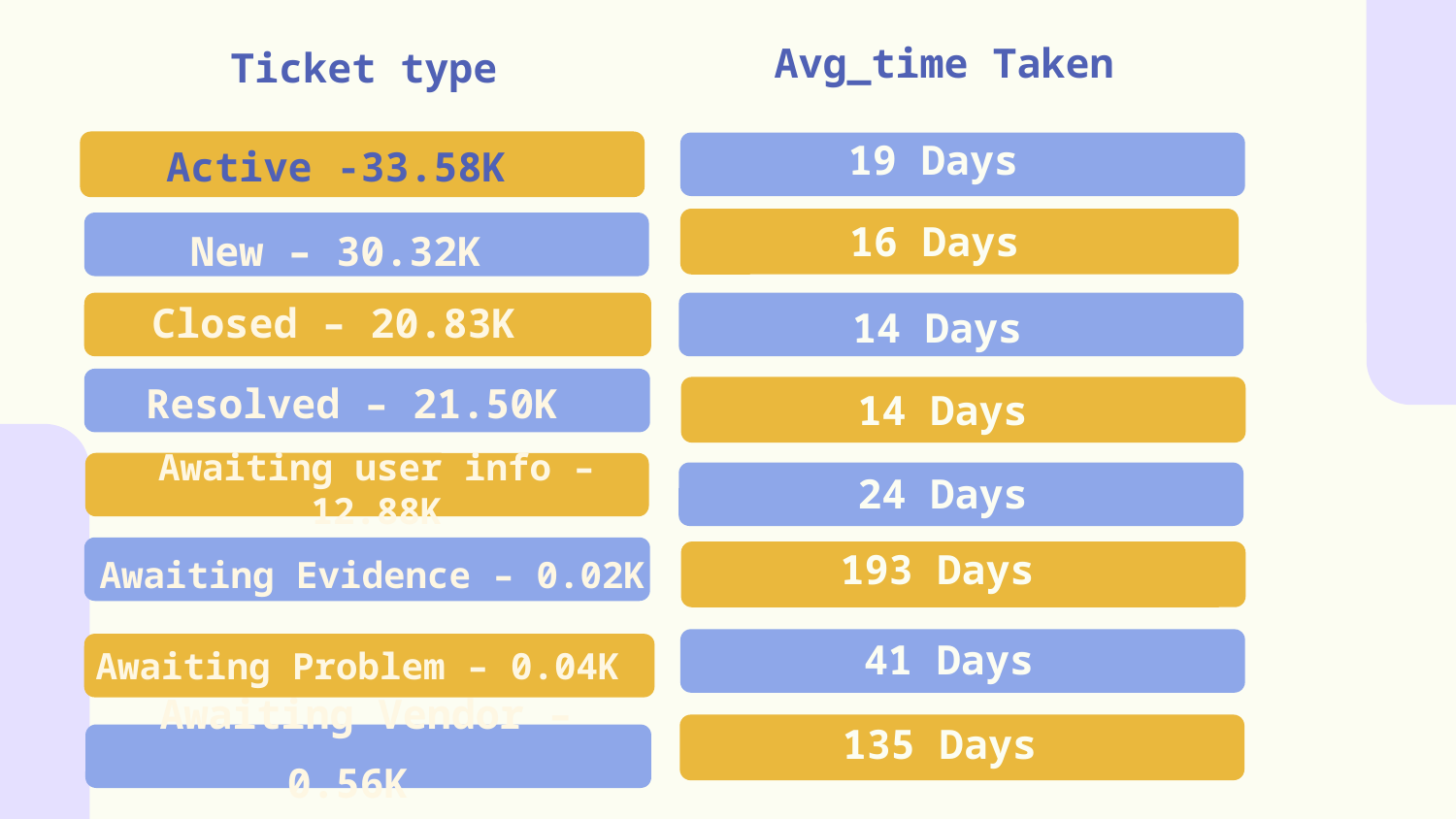

Avg_time Taken
Ticket type
Active -33.58K
19 Days

16 Days

New – 30.32K
Closed – 20.83K
14 Days

Resolved – 21.50K

14 Days

24 Days
Awaiting user info – 12.88K

04
05
193 Days

Awaiting Evidence – 0.02K
41 Days

Awaiting Problem – 0.04K
135 Days

Awaiting Vendor – 0.56K